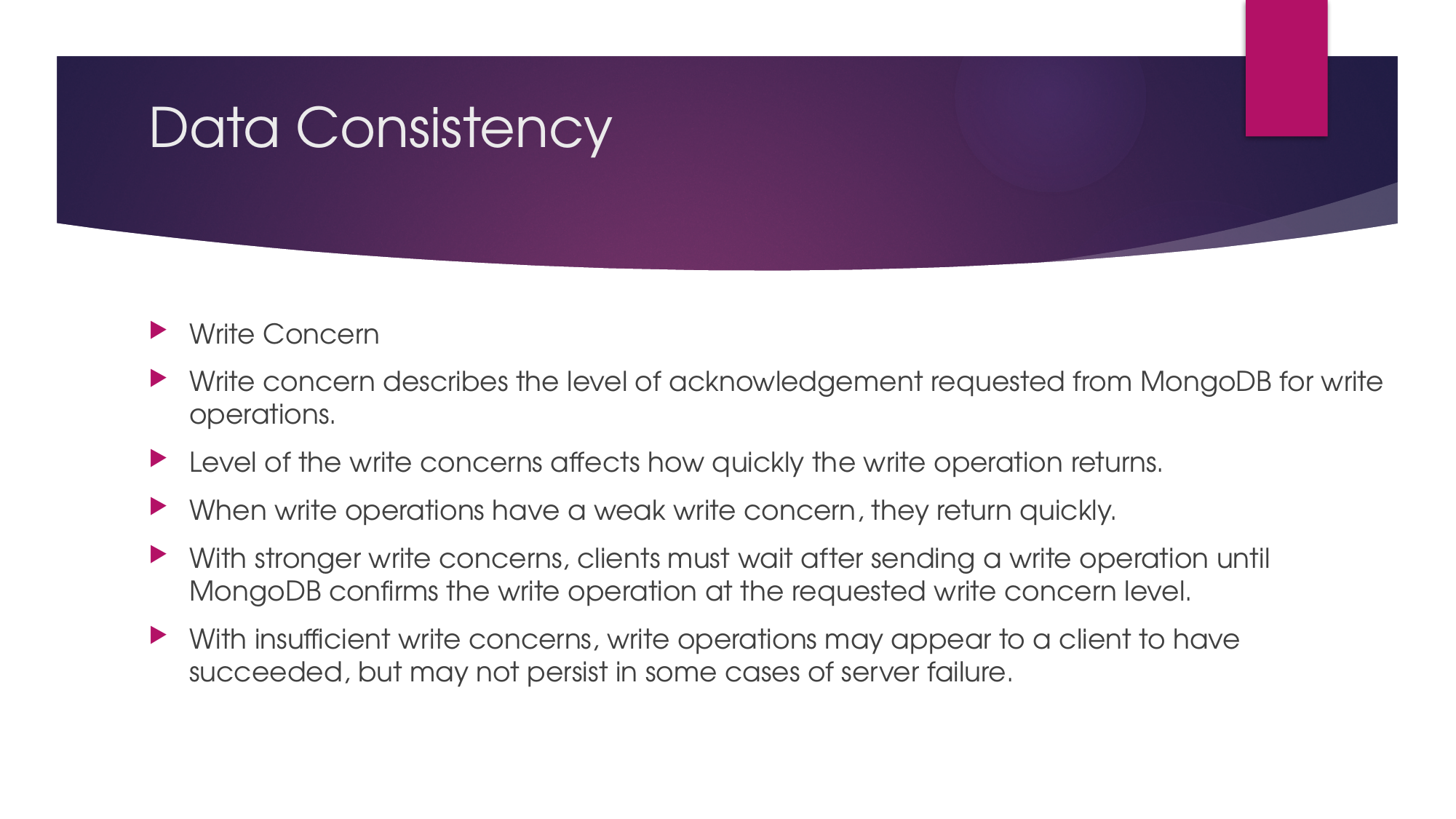

# Data Consistency
Write Concern
Write concern describes the level of acknowledgement requested from MongoDB for write operations.
Level of the write concerns affects how quickly the write operation returns.
When write operations have a weak write concern, they return quickly.
With stronger write concerns, clients must wait after sending a write operation until MongoDB confirms the write operation at the requested write concern level.
With insufficient write concerns, write operations may appear to a client to have succeeded, but may not persist in some cases of server failure.